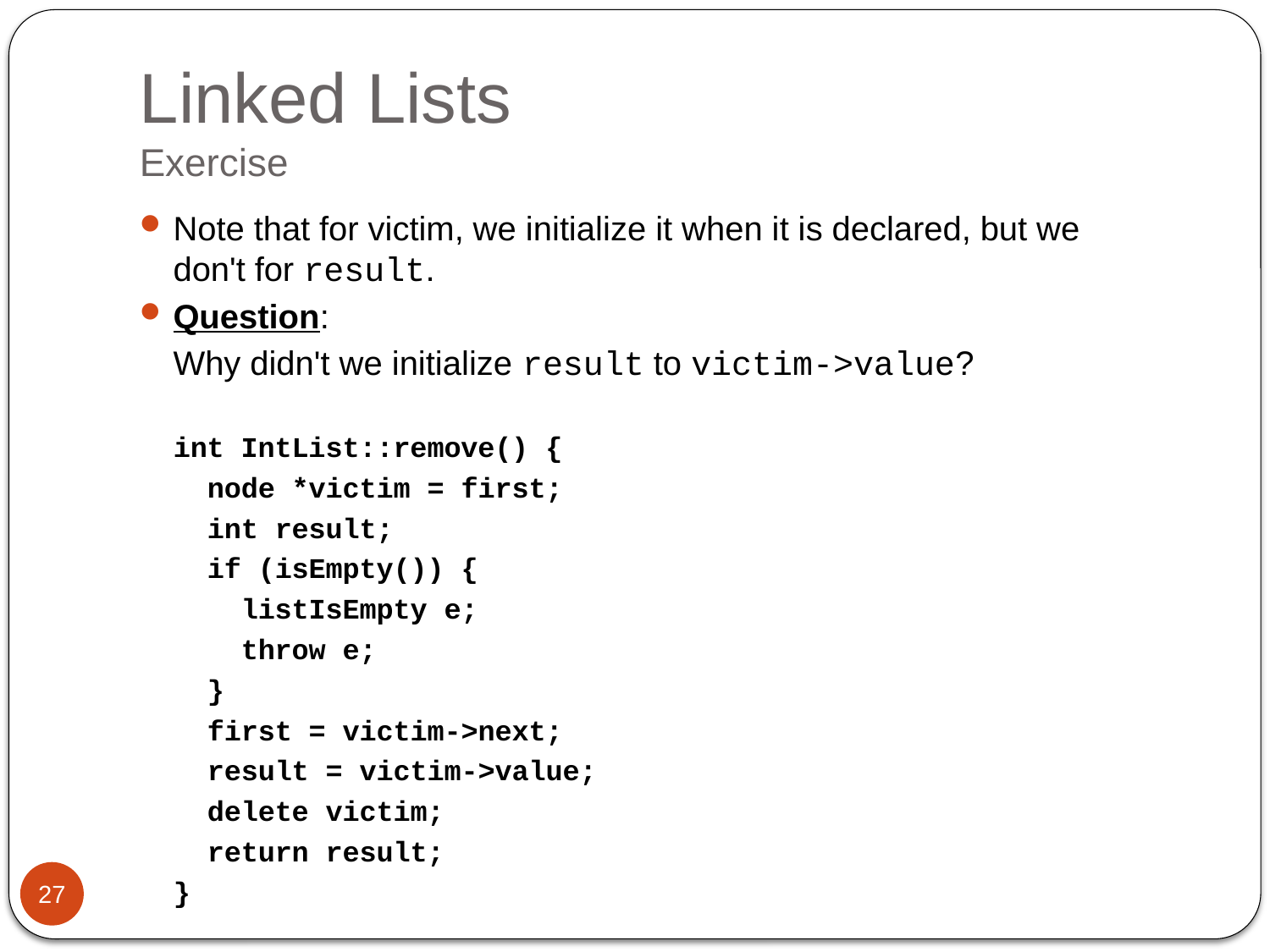

# Linked Lists Exercise
Note that for victim, we initialize it when it is declared, but we
don't for result.
Question:
 	Why didn't we initialize result to victim->value?

  int IntList::remove() {
    node *victim = first;
    int result;
    if (isEmpty()) {
      listIsEmpty e;
      throw e;
    }
    first = victim->next;
    result = victim->value;
    delete victim;
    return result;
  }
27